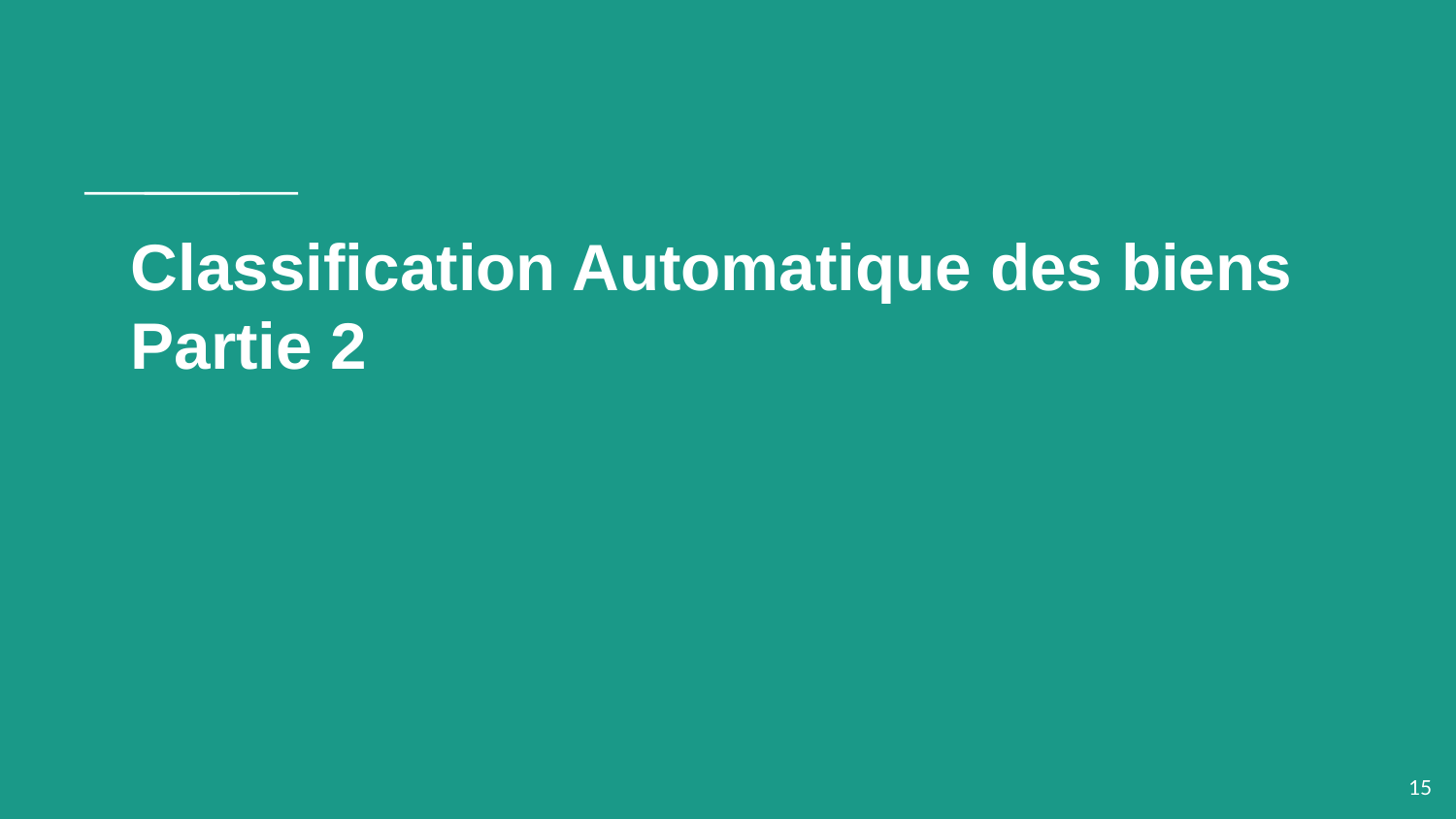

# Classification Automatique des biens
Partie 2
15